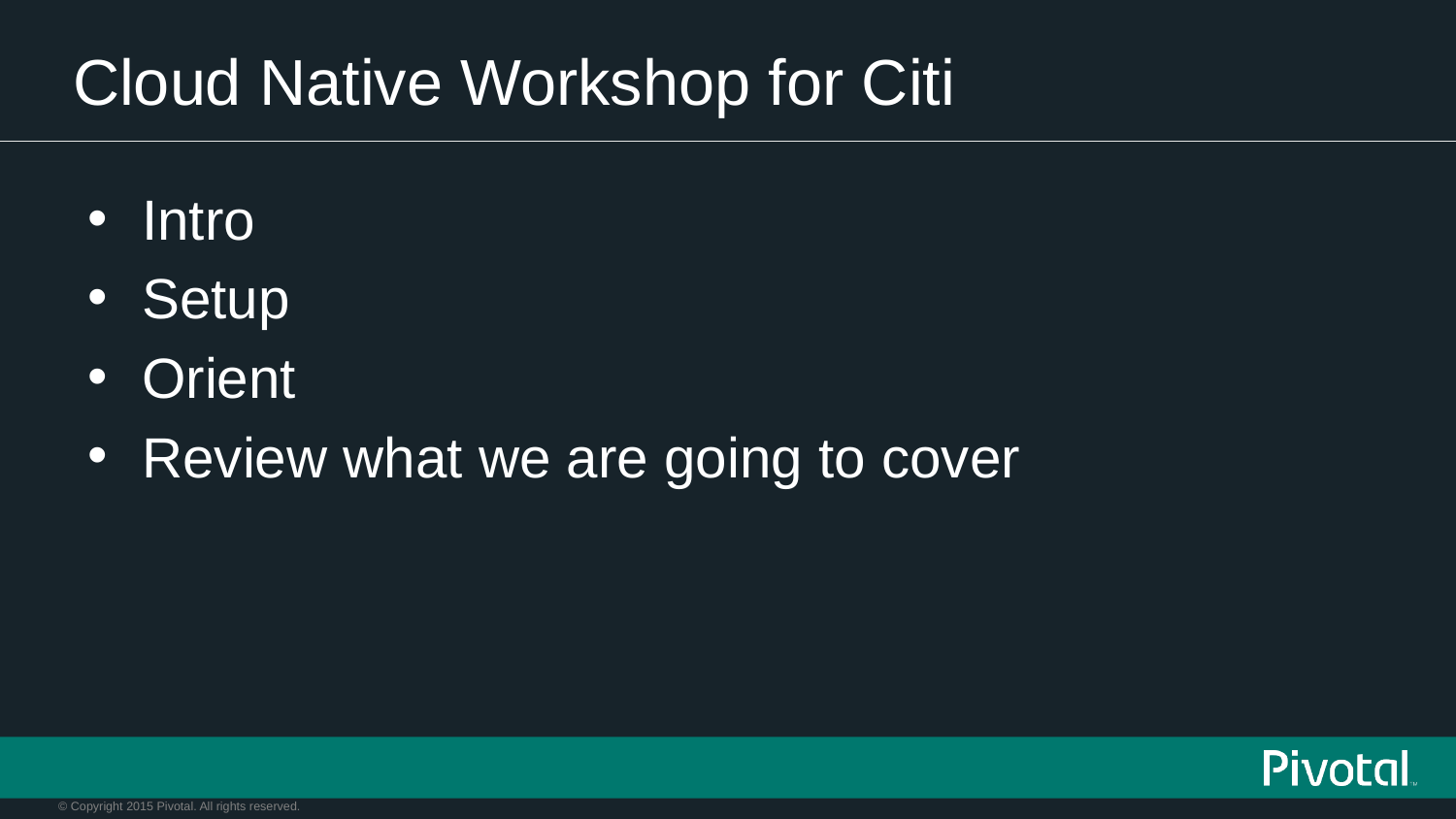

# Cloud Native Workshop for Citi
Intro
Setup
Orient
Review what we are going to cover